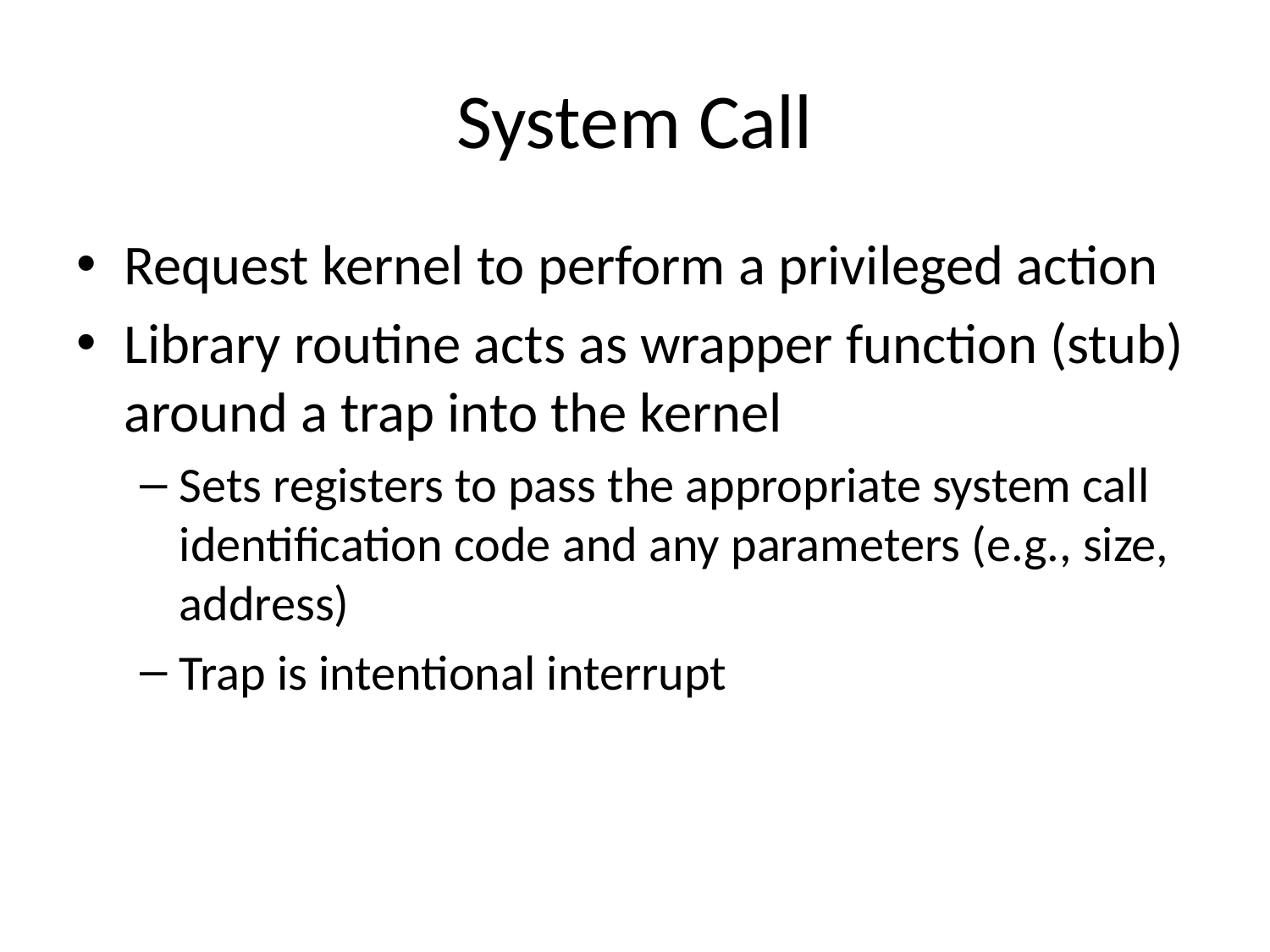

# System Call
Request kernel to perform a privileged action
Library routine acts as wrapper function (stub) around a trap into the kernel
Sets registers to pass the appropriate system call identification code and any parameters (e.g., size, address)
Trap is intentional interrupt